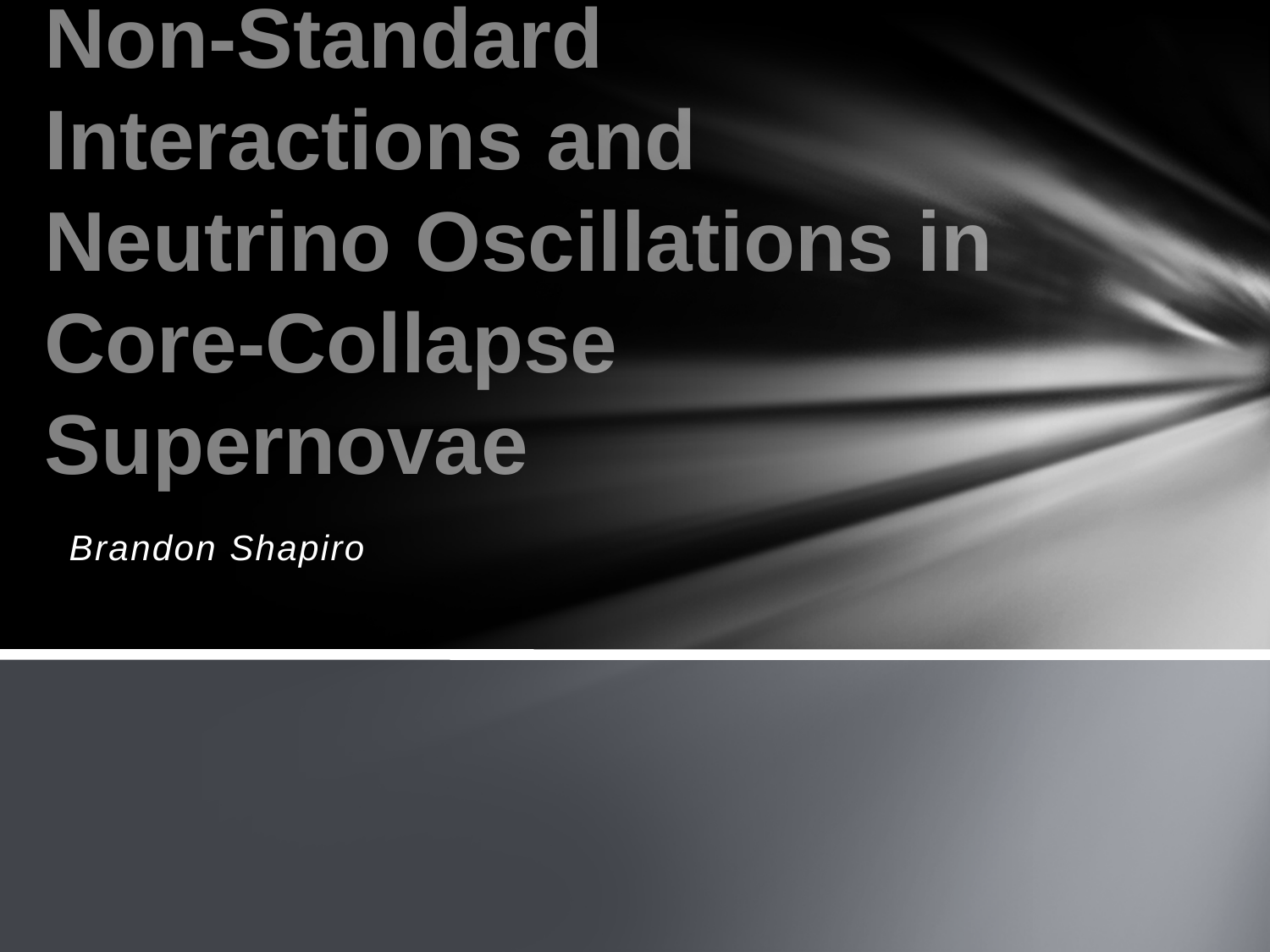

# Non-Standard Interactions and Neutrino Oscillations in Core-Collapse Supernovae
Brandon Shapiro